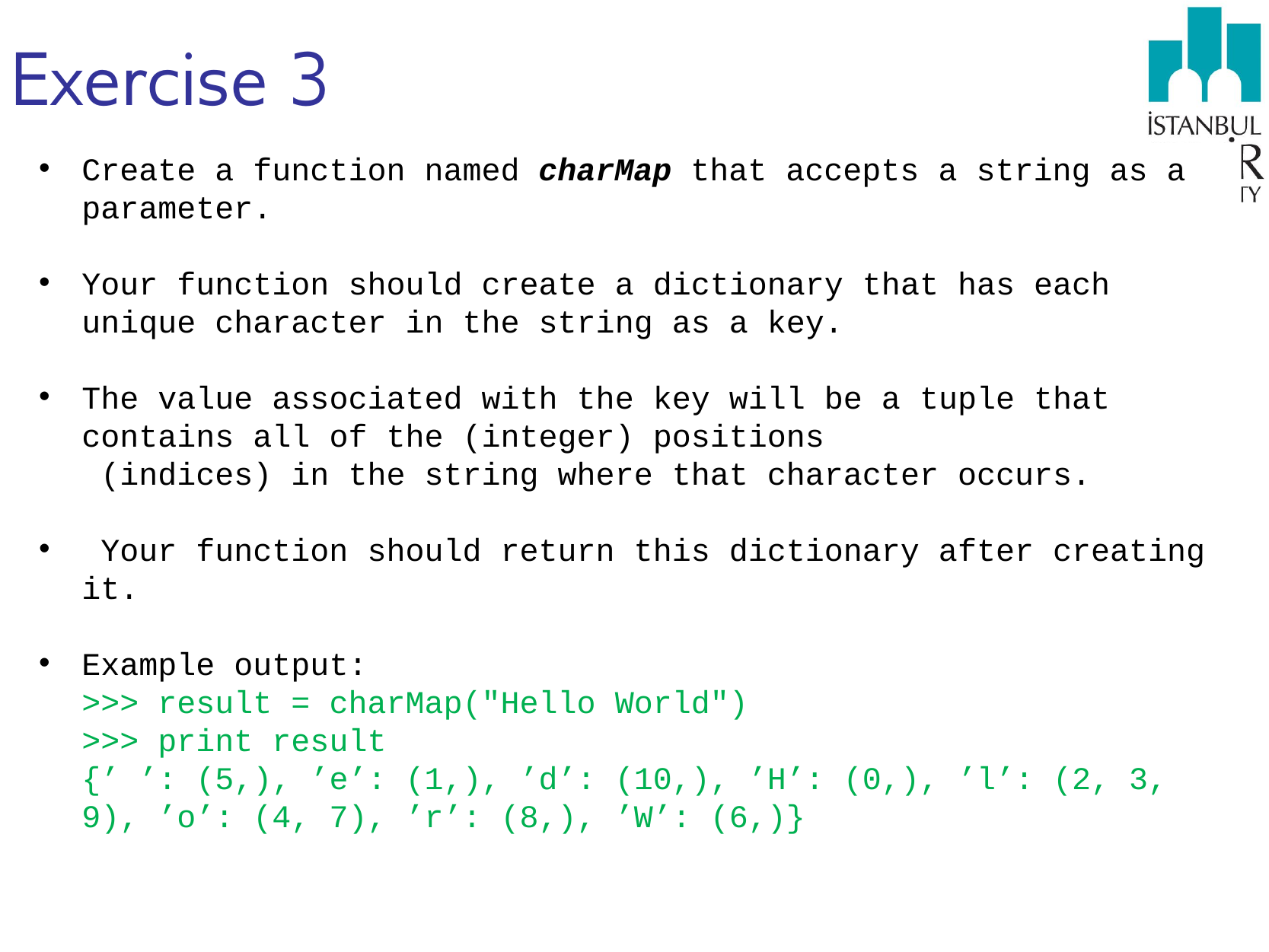

# Exercise 3
Create a function named charMap that accepts a string as a parameter.

Your function should create a dictionary that has each unique character in the string as a key.

The value associated with the key will be a tuple that contains all of the (integer) positions
 (indices) in the string where that character occurs.

 Your function should return this dictionary after creating it.

Example output:
>>> result = charMap("Hello World")
>>> print result
{’ ’: (5,), ’e’: (1,), ’d’: (10,), ’H’: (0,), ’l’: (2, 3, 9), ’o’: (4, 7), ’r’: (8,), ’W’: (6,)}